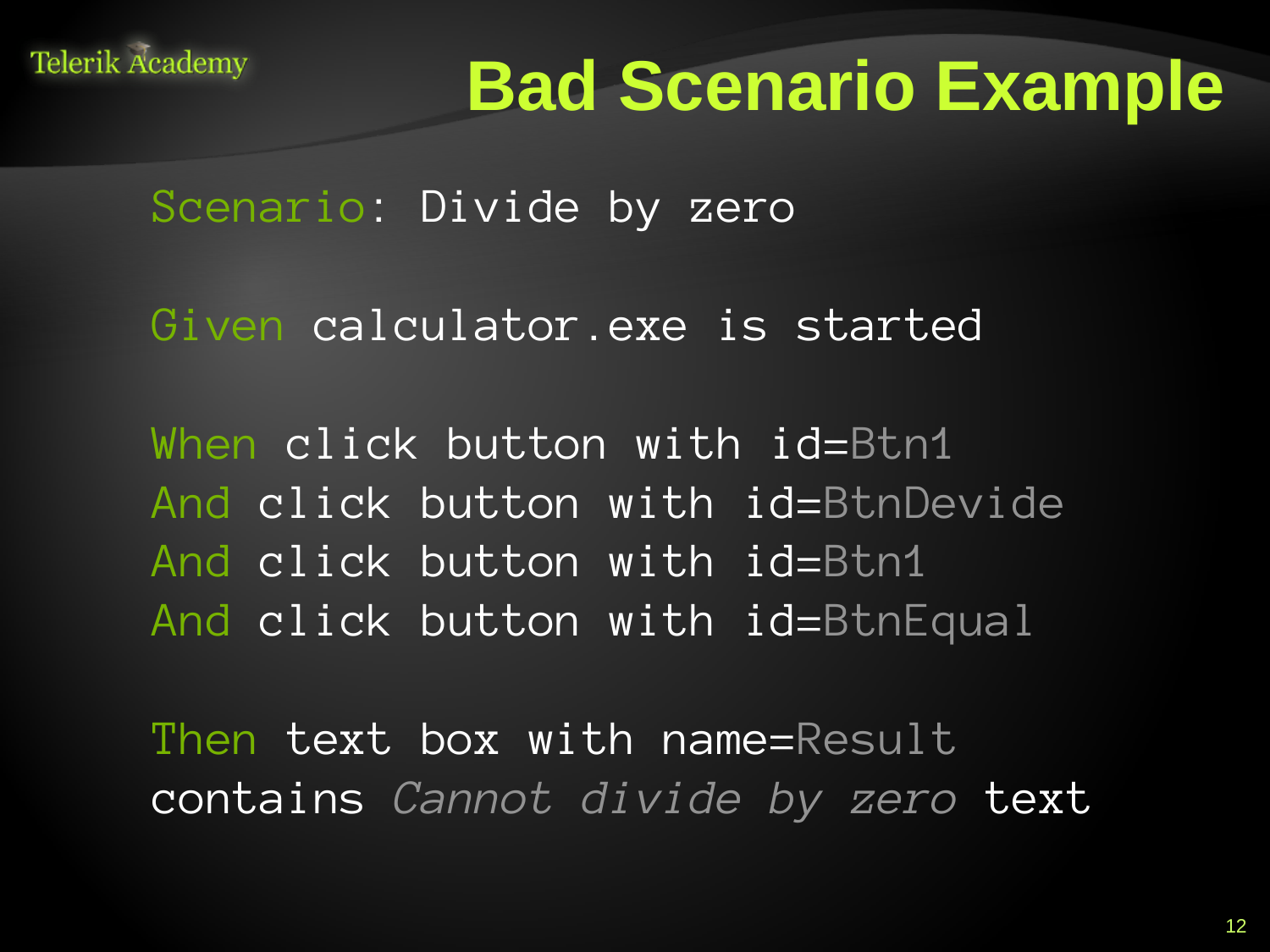

# Bad Scenario Example
Scenario: Divide by zero

Given calculator.exe is started

When click button with id=Btn1
And click button with id=BtnDevide
And click button with id=Btn1
And click button with id=BtnEqual

Then text box with name=Result contains Cannot divide by zero text
12